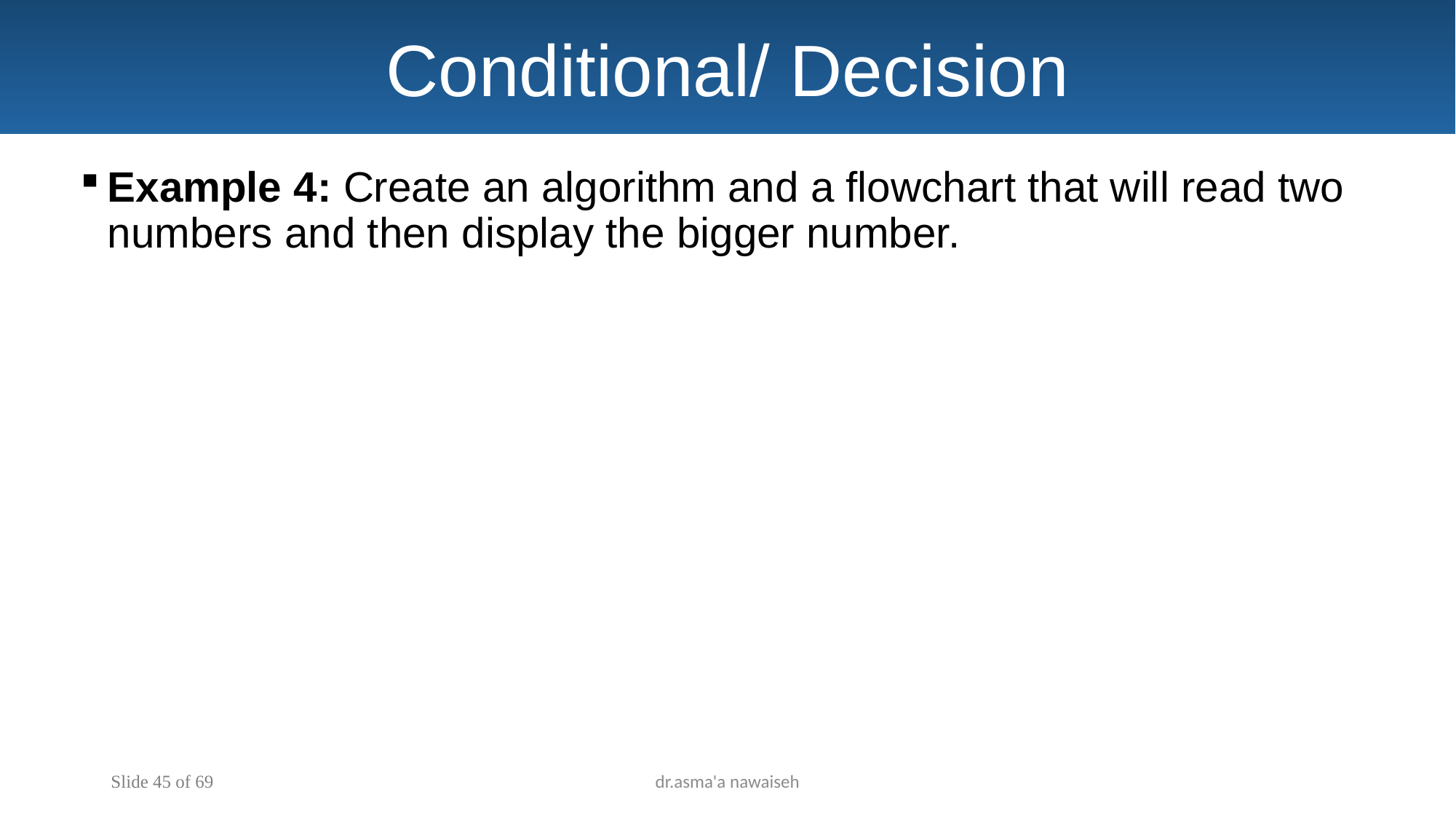

Conditional/ Decision

Example 4: Create an algorithm and a flowchart that will read two numbers and then display the bigger number.

Slide 45 of 69
dr.asma'a nawaiseh